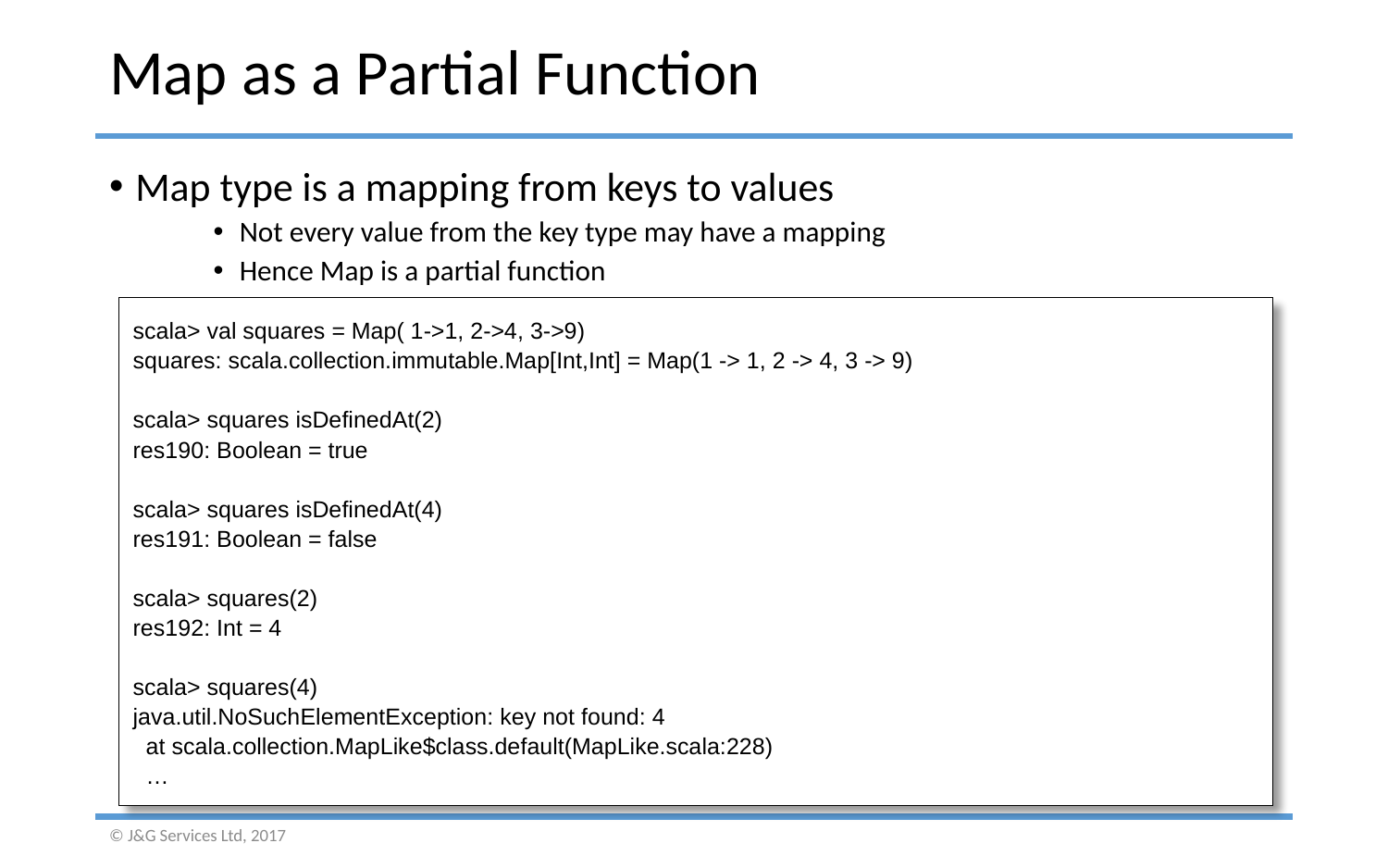

# Map as a Partial Function
Map type is a mapping from keys to values
Not every value from the key type may have a mapping
Hence Map is a partial function
scala> val squares = Map( 1->1, 2->4, 3->9)
squares: scala.collection.immutable.Map[Int,Int] = Map(1 -> 1, 2 -> 4, 3 -> 9)

scala> squares isDefinedAt(2)
res190: Boolean = true

scala> squares isDefinedAt(4)
res191: Boolean = false

scala> squares(2)
res192: Int = 4

scala> squares(4)
java.util.NoSuchElementException: key not found: 4
  at scala.collection.MapLike$class.default(MapLike.scala:228)
  …